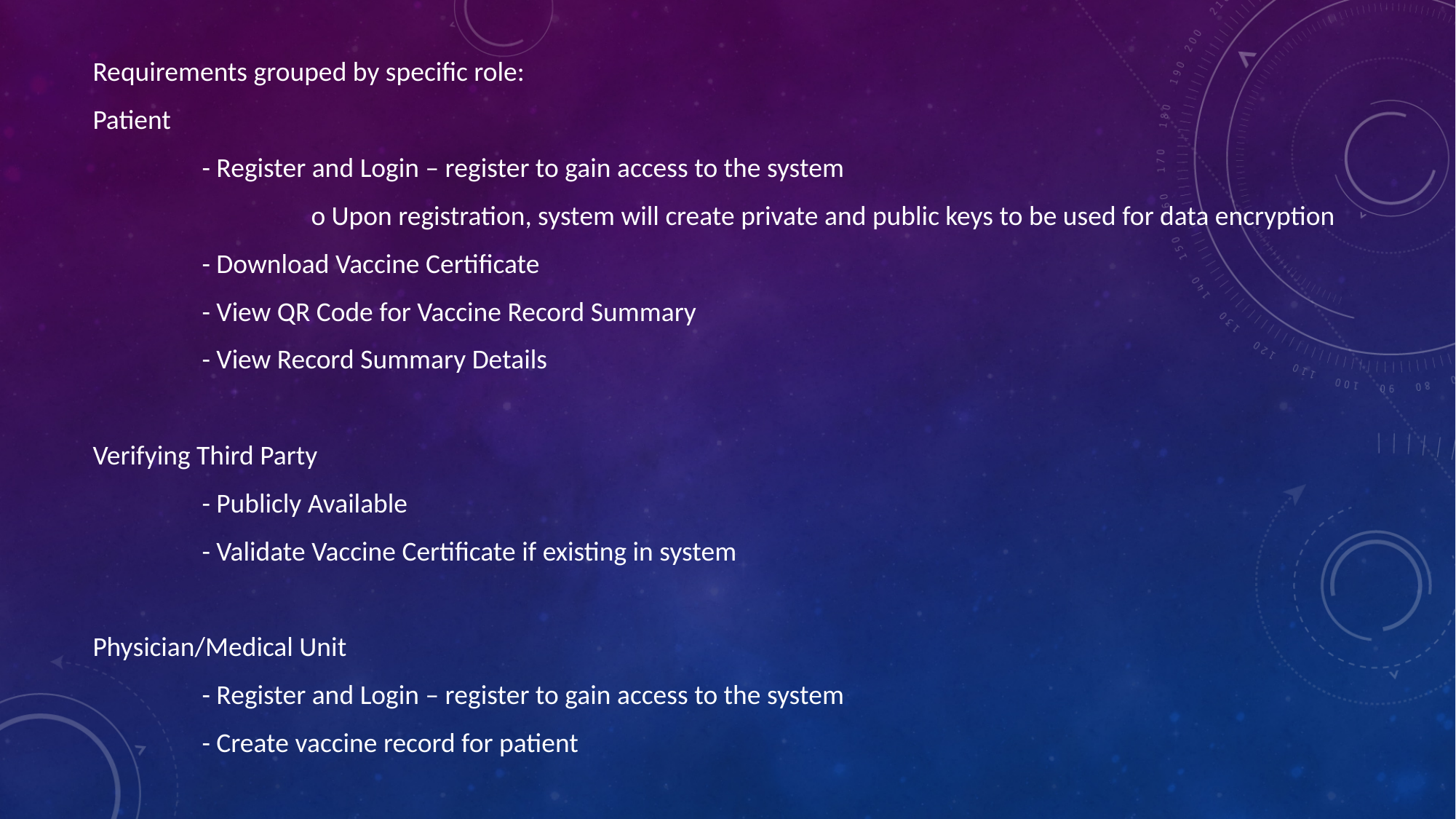

Requirements grouped by specific role:
Patient
	- Register and Login – register to gain access to the system
		o Upon registration, system will create private and public keys to be used for data encryption
	- Download Vaccine Certificate
	- View QR Code for Vaccine Record Summary
	- View Record Summary Details

Verifying Third Party
	- Publicly Available
	- Validate Vaccine Certificate if existing in system

Physician/Medical Unit
	- Register and Login – register to gain access to the system
	- Create vaccine record for patient